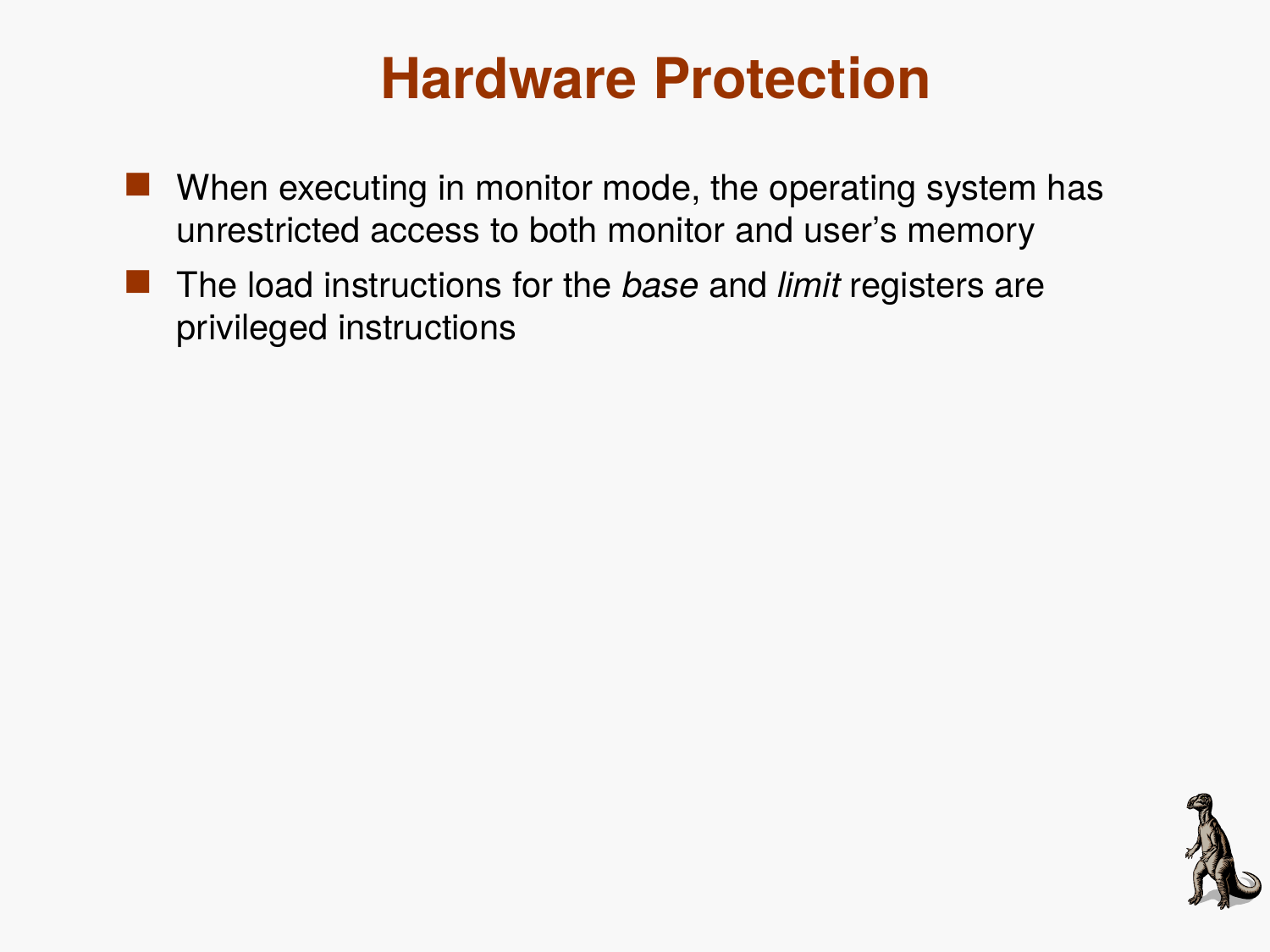

# Hardware Protection
When executing in monitor mode, the operating system has unrestricted access to both monitor and user’s memory
The load instructions for the base and limit registers are privileged instructions